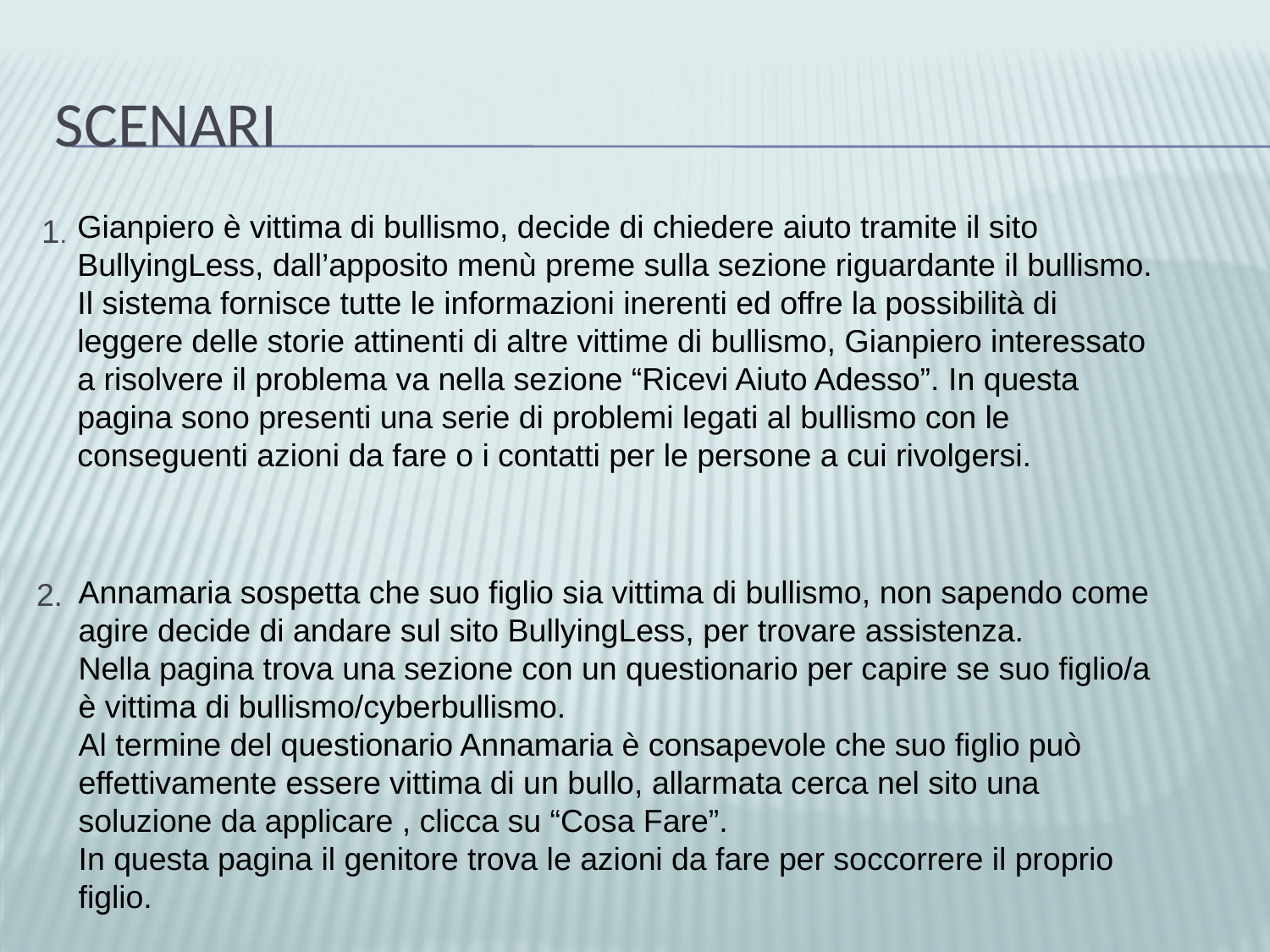

# Scenari
Gianpiero è vittima di bullismo, decide di chiedere aiuto tramite il sito BullyingLess, dall’apposito menù preme sulla sezione riguardante il bullismo. Il sistema fornisce tutte le informazioni inerenti ed offre la possibilità di leggere delle storie attinenti di altre vittime di bullismo, Gianpiero interessato a risolvere il problema va nella sezione “Ricevi Aiuto Adesso”. In questa pagina sono presenti una serie di problemi legati al bullismo con le conseguenti azioni da fare o i contatti per le persone a cui rivolgersi.
1.
2.
Annamaria sospetta che suo figlio sia vittima di bullismo, non sapendo come agire decide di andare sul sito BullyingLess, per trovare assistenza.
Nella pagina trova una sezione con un questionario per capire se suo figlio/a è vittima di bullismo/cyberbullismo.
Al termine del questionario Annamaria è consapevole che suo figlio può effettivamente essere vittima di un bullo, allarmata cerca nel sito una soluzione da applicare , clicca su “Cosa Fare”.
In questa pagina il genitore trova le azioni da fare per soccorrere il proprio figlio.